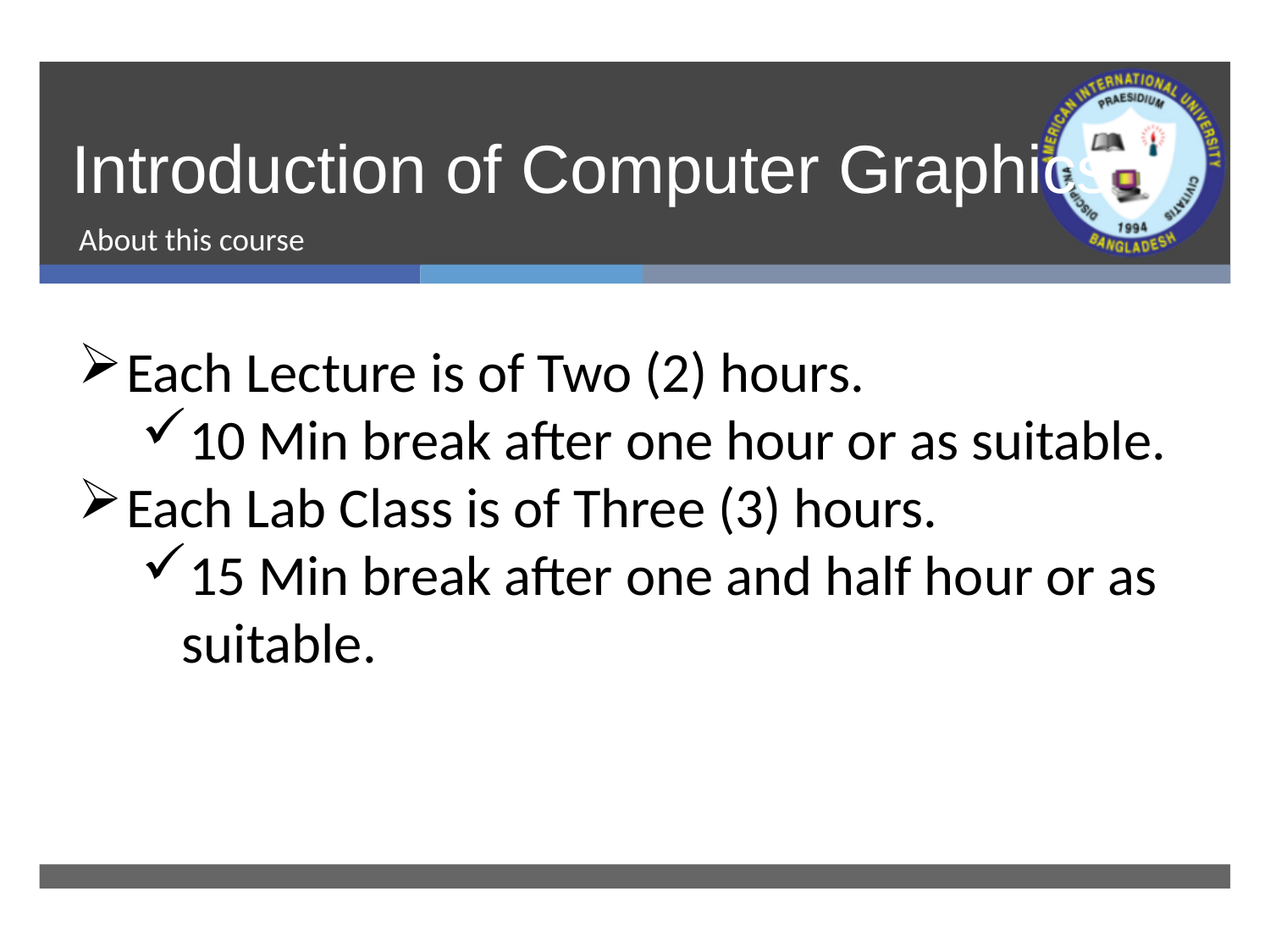

# Introduction of Computer Graphics
About this course
Each Lecture is of Two (2) hours.
10 Min break after one hour or as suitable.
Each Lab Class is of Three (3) hours.
15 Min break after one and half hour or as suitable.